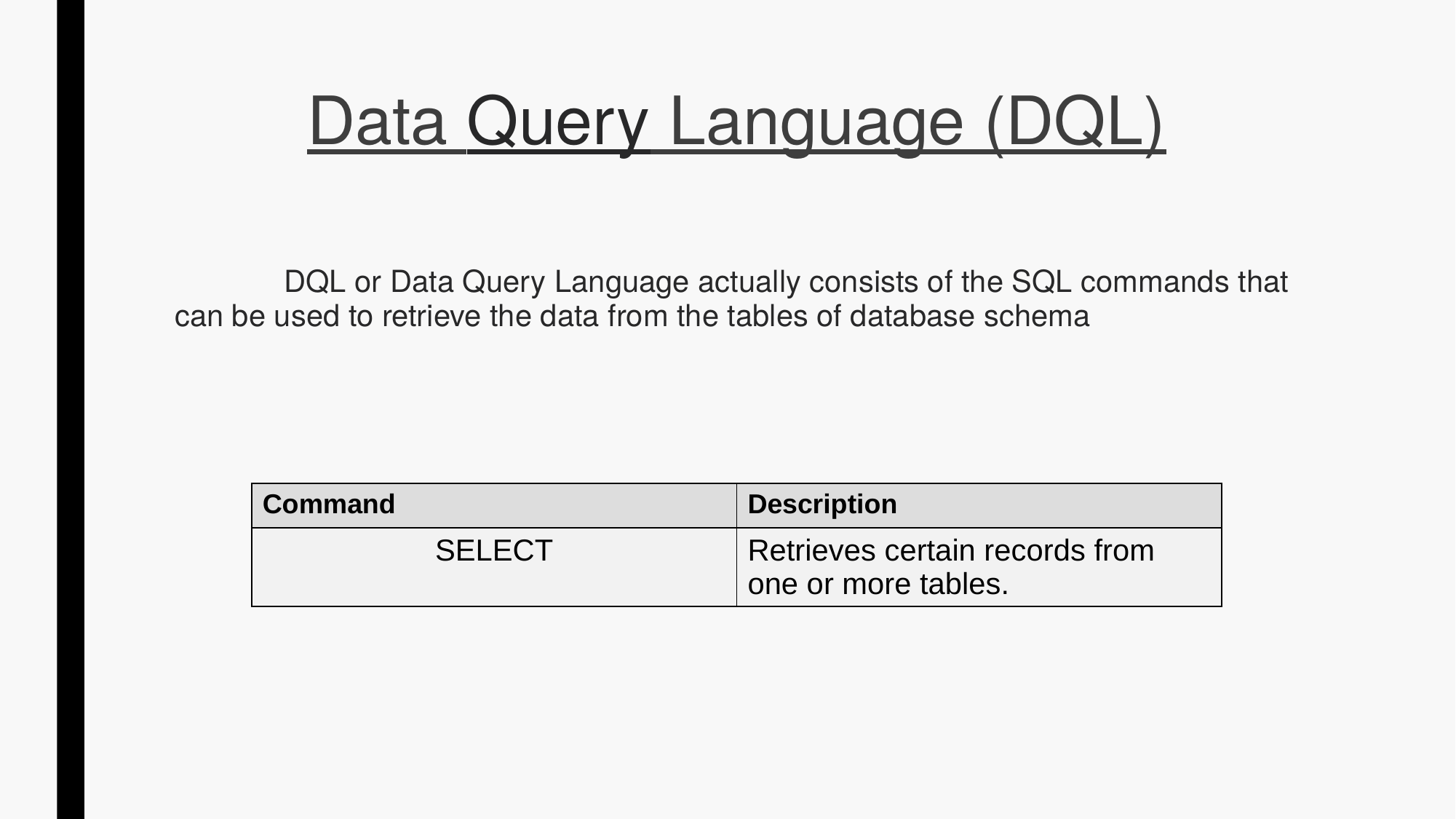

# Data Query Language (DQL)
	DQL or Data Query Language actually consists of the SQL commands that can be used to retrieve the data from the tables of database schema
| Command | Description |
| --- | --- |
| SELECT | Retrieves certain records from one or more tables. |